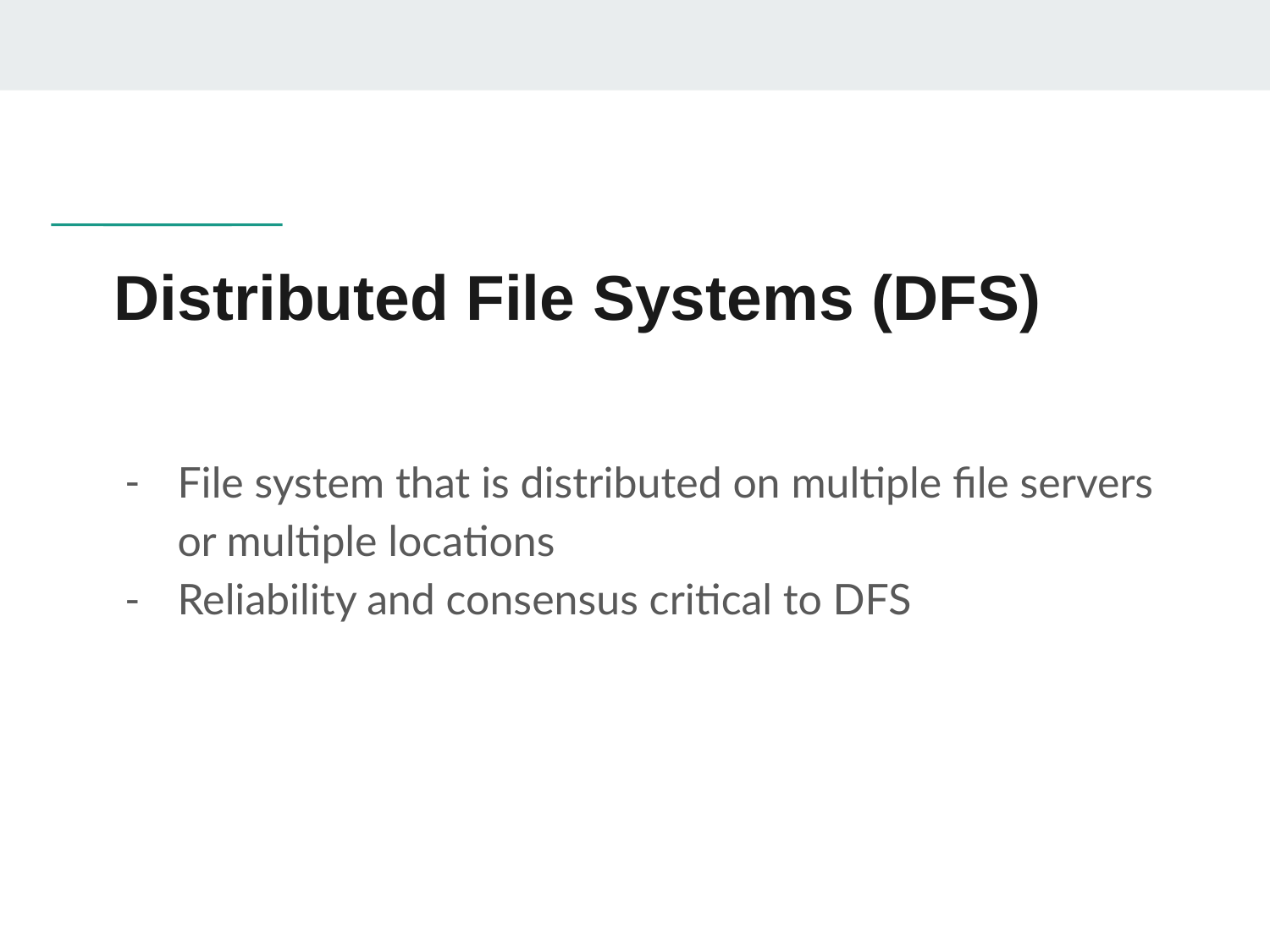

# Distributed File Systems (DFS)

File system that is distributed on multiple file servers or multiple locations
Reliability and consensus critical to DFS